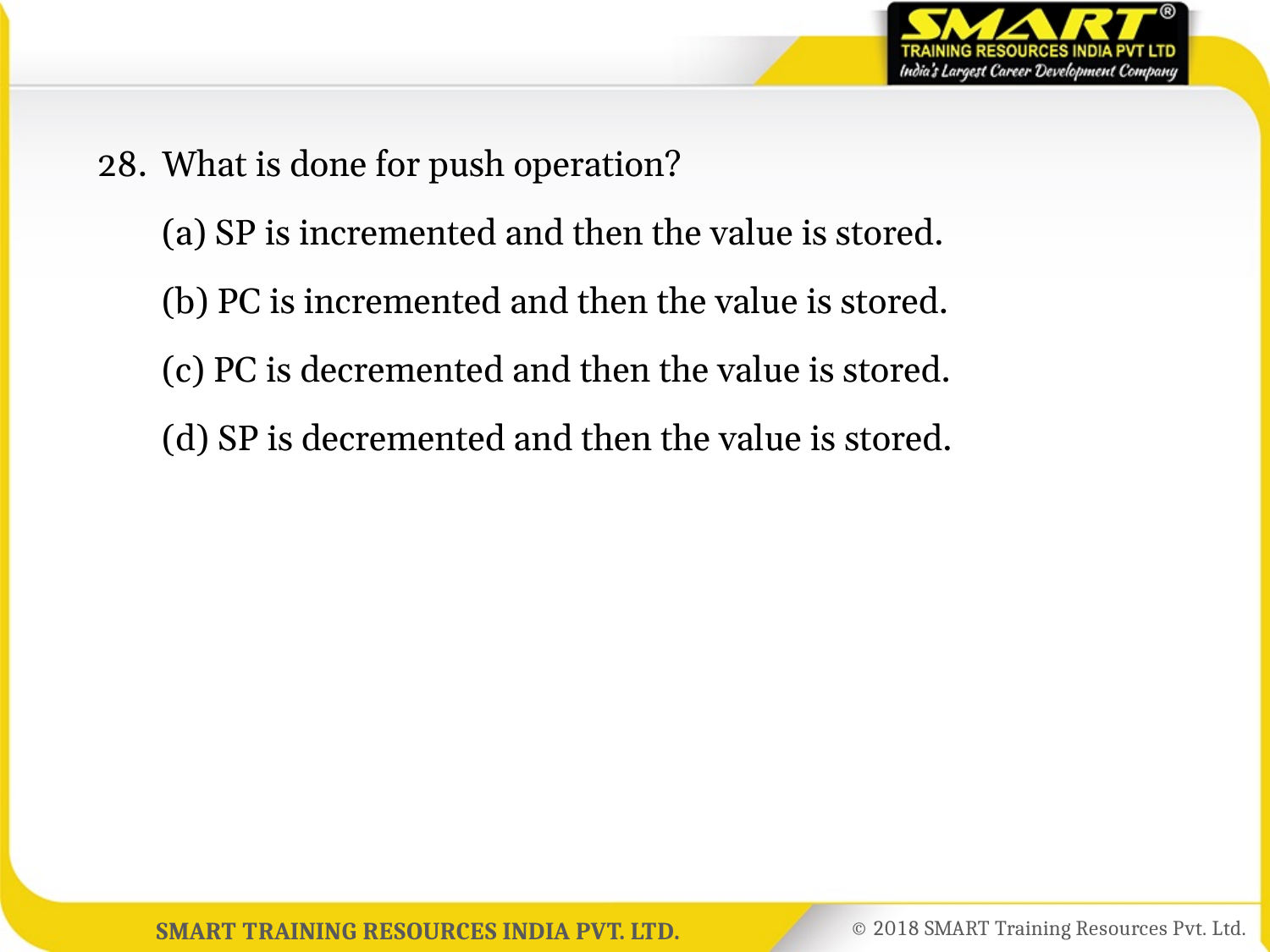

28.	What is done for push operation?
	(a) SP is incremented and then the value is stored.
	(b) PC is incremented and then the value is stored.
	(c) PC is decremented and then the value is stored.
	(d) SP is decremented and then the value is stored.